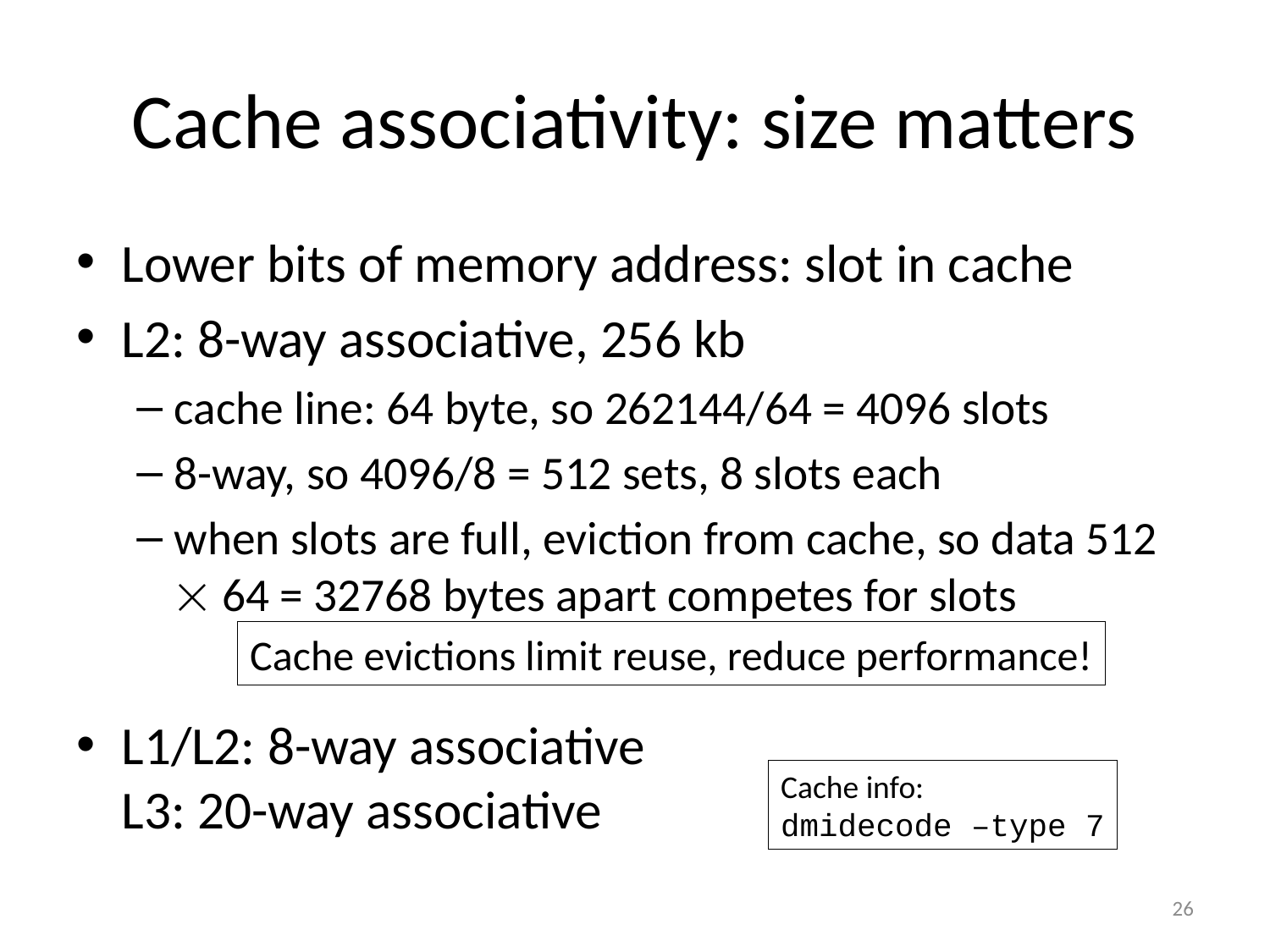

# Cache associativity: size matters
Lower bits of memory address: slot in cache
L2: 8-way associative, 256 kb
cache line: 64 byte, so 262144/64 = 4096 slots
8-way, so 4096/8 = 512 sets, 8 slots each
when slots are full, eviction from cache, so data 512 × 64 = 32768 bytes apart competes for slots

L1/L2: 8-way associative
L3: 20-way associative
Cache evictions limit reuse, reduce performance!
Cache info:
dmidecode –type 7
26